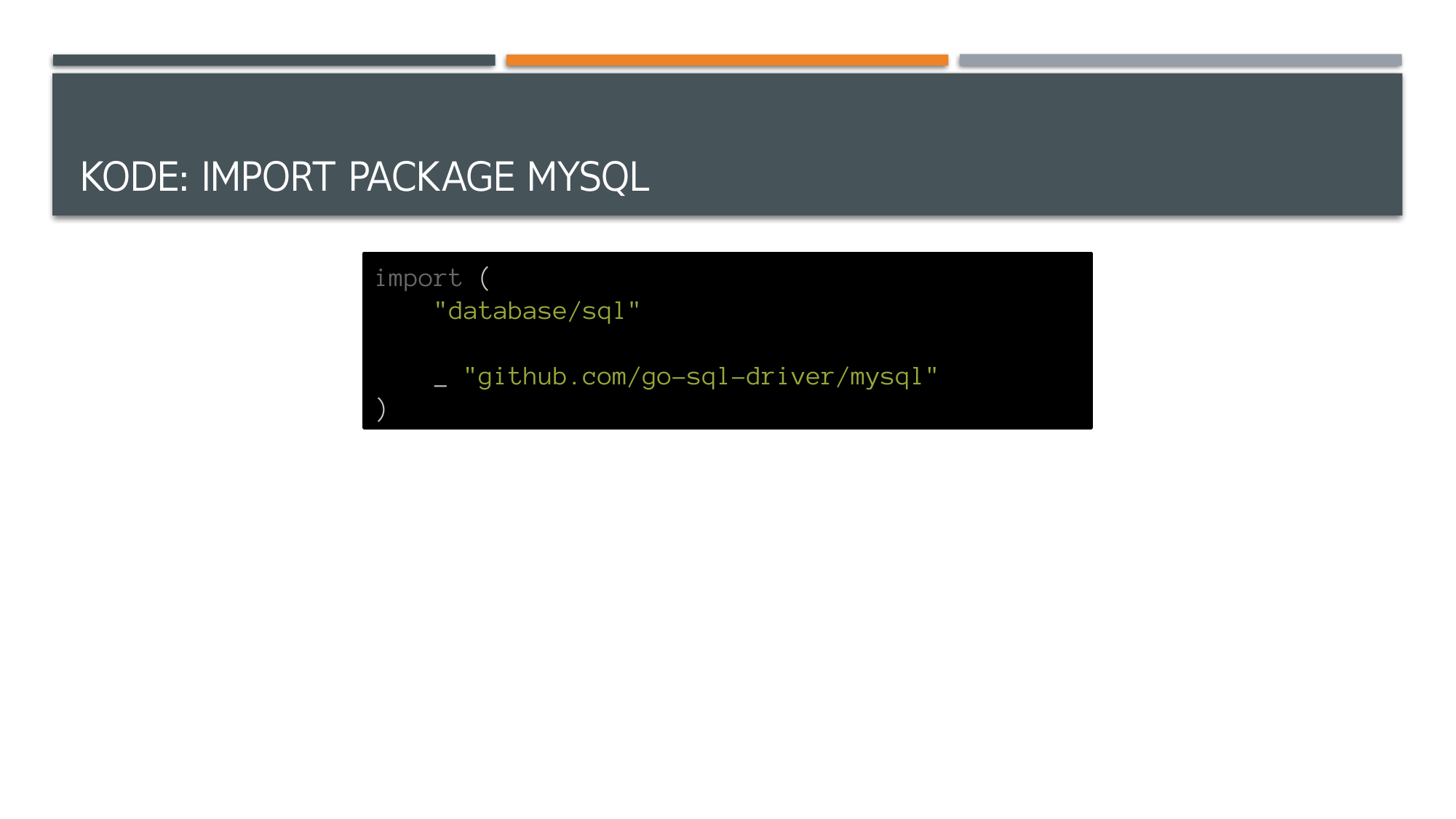

# Kode: Import Package MySQL
import (
    "database/sql"
    _ "github.com/go-sql-driver/mysql"
)